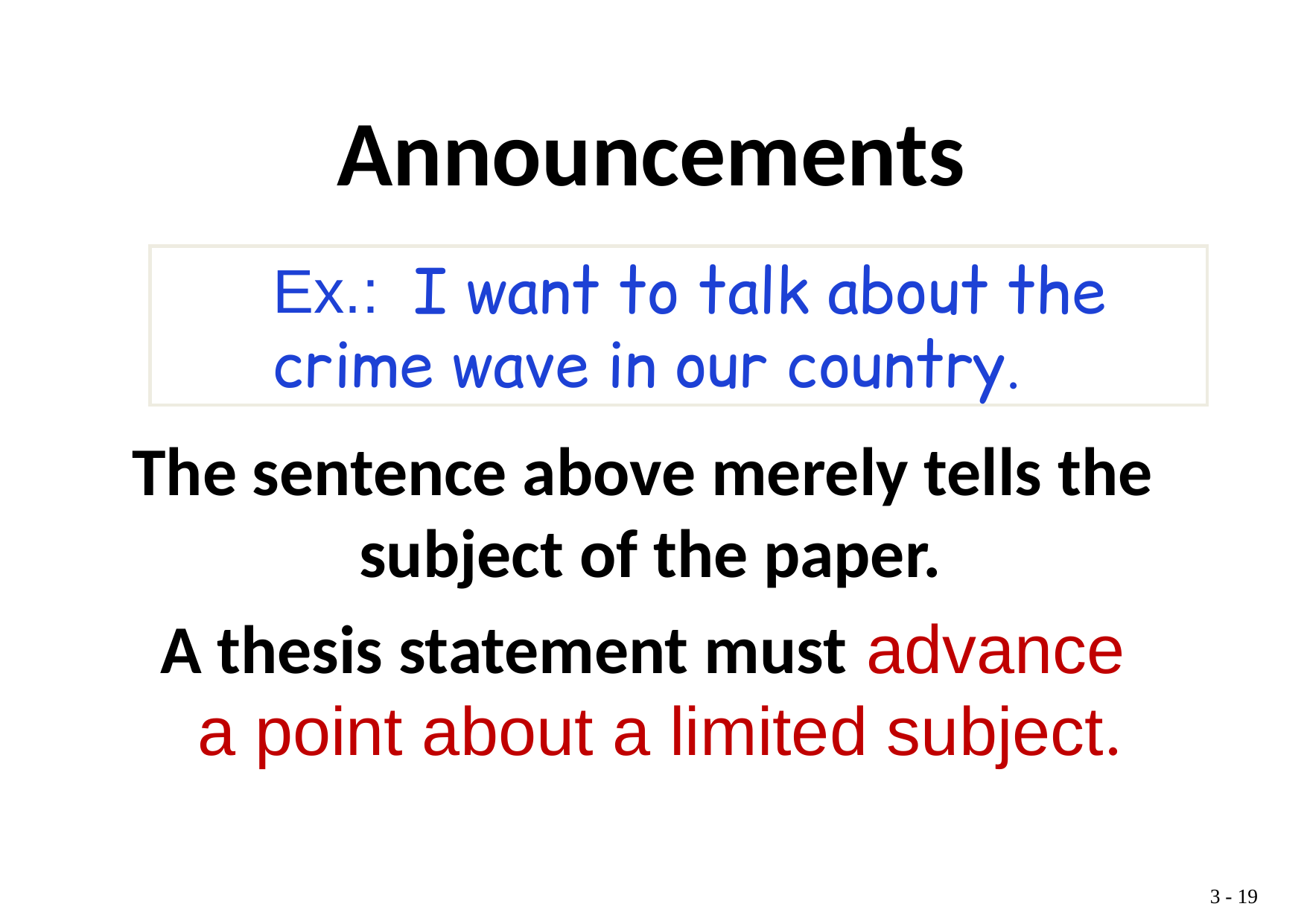

Announcements
Ex.:  I want to talk about the crime wave in our country.
The sentence above merely tells the subject of the paper.
A thesis statement must advance a point about a limited subject.
3 - 19